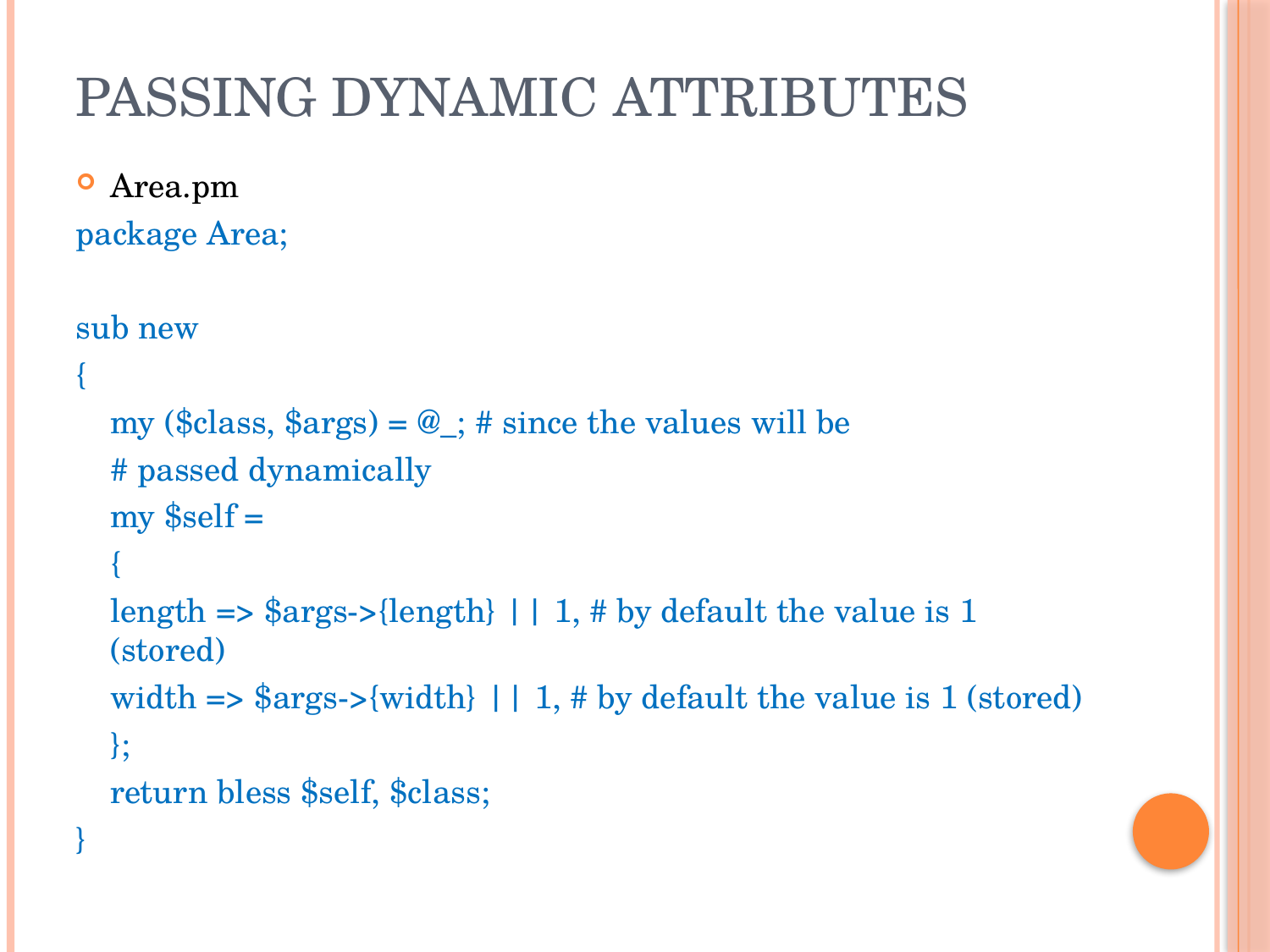

# Passing dynamic attributes
Area.pm
package Area;

sub new
{
	my ($class, $args) = @_; # since the values will be
							# passed dynamically
	my $self =
	{
		length => $args->{length} || 1, # by default the value is 1 (stored)
		width => $args->{width} || 1, # by default the value is 1 (stored)
	};
	return bless $self, $class;
}